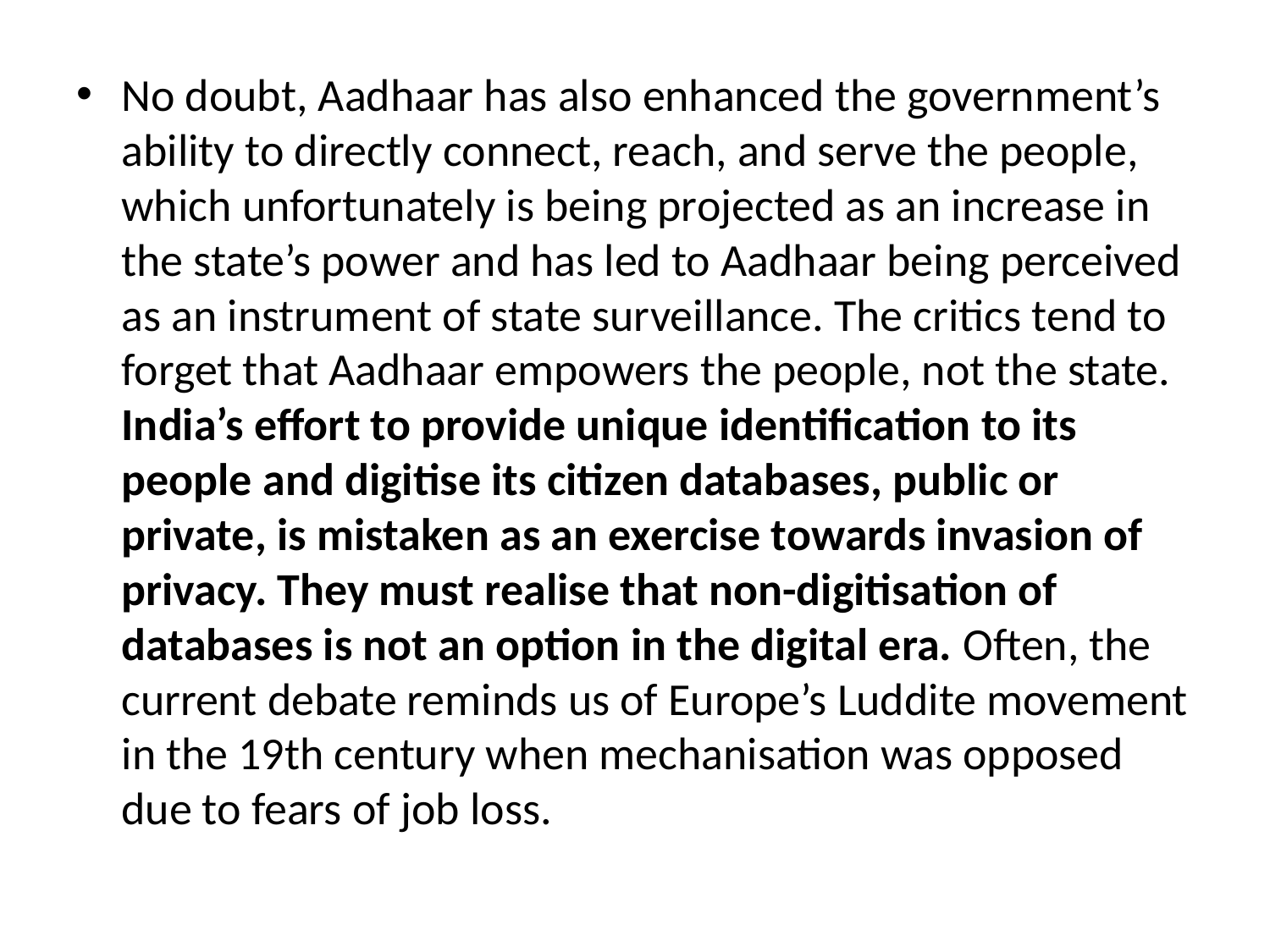

No doubt, Aadhaar has also enhanced the government’s ability to directly connect, reach, and serve the people, which unfortunately is being projected as an increase in the state’s power and has led to Aadhaar being perceived as an instrument of state surveillance. The critics tend to forget that Aadhaar empowers the people, not the state. India’s effort to provide unique identification to its people and digitise its citizen databases, public or private, is mistaken as an exercise towards invasion of privacy. They must realise that non-digitisation of databases is not an option in the digital era. Often, the current debate reminds us of Europe’s Luddite movement in the 19th century when mechanisation was opposed due to fears of job loss.